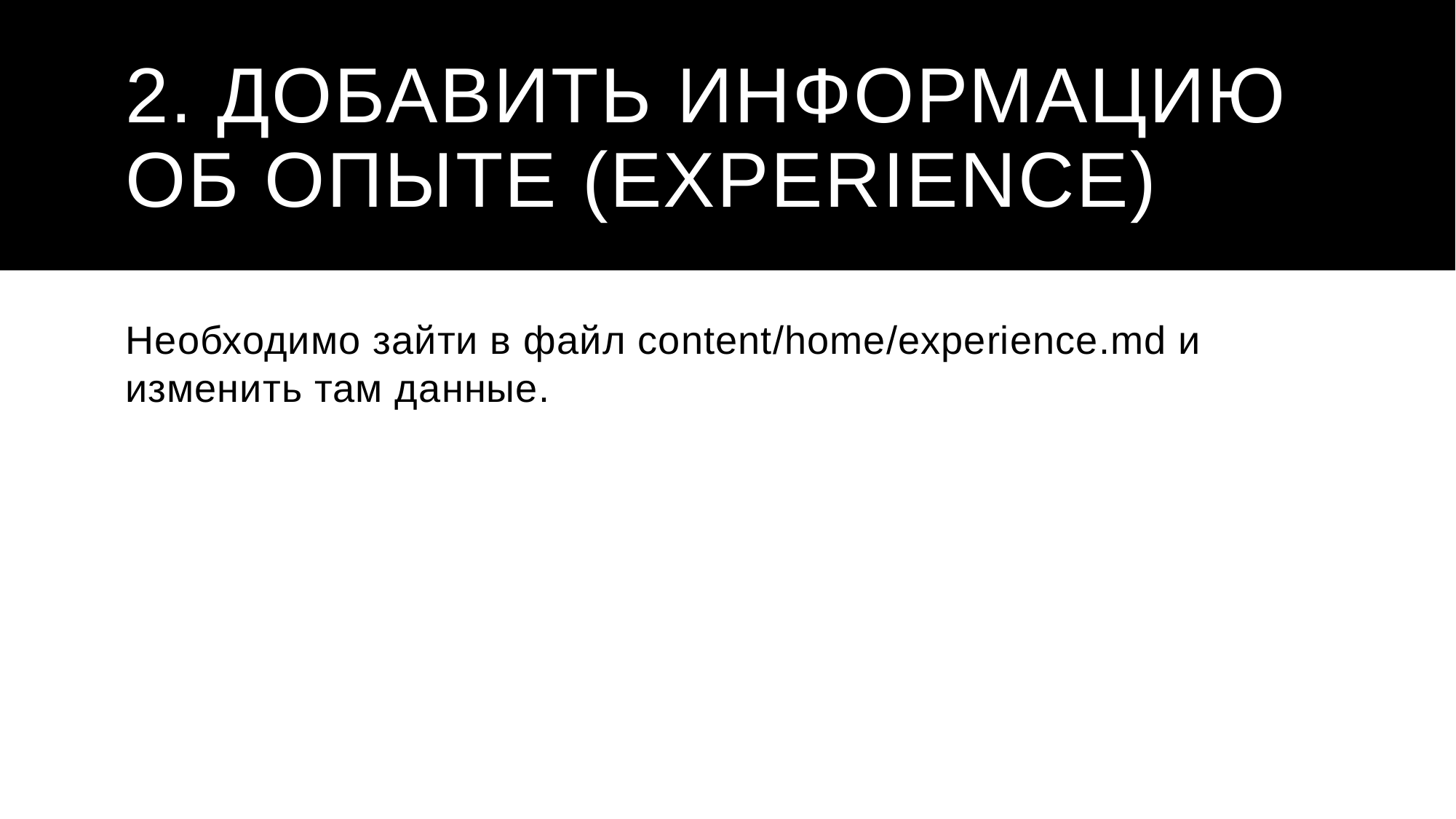

# 2. Добавить информацию об опыте (Experience)
Необходимо зайти в файл content/home/experience.md и изменить там данные.